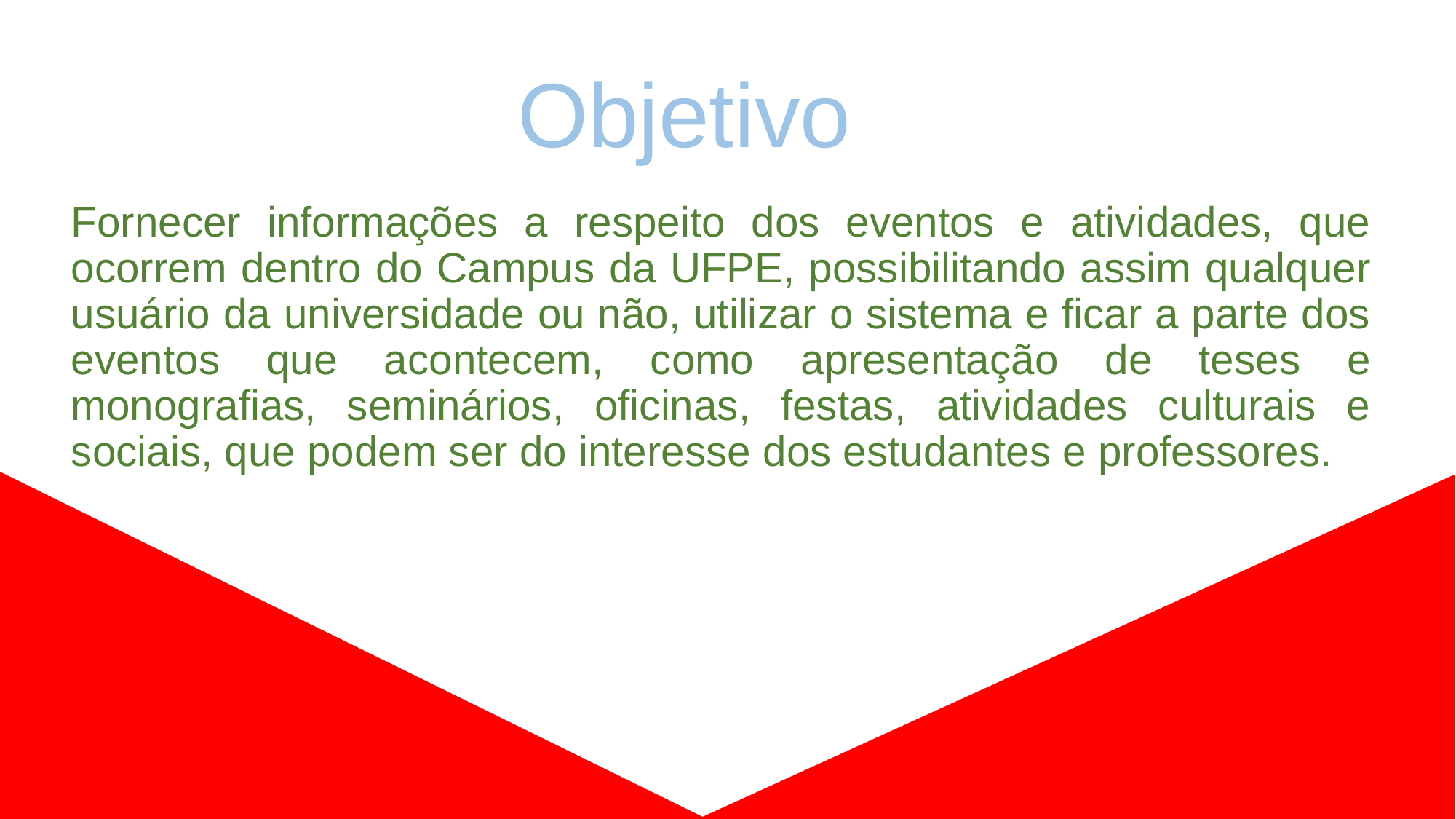

Objetivo
Fornecer informações a respeito dos eventos e atividades, que ocorrem dentro do Campus da UFPE, possibilitando assim qualquer usuário da universidade ou não, utilizar o sistema e ficar a parte dos eventos que acontecem, como apresentação de teses e monografias, seminários, oficinas, festas, atividades culturais e sociais, que podem ser do interesse dos estudantes e professores.